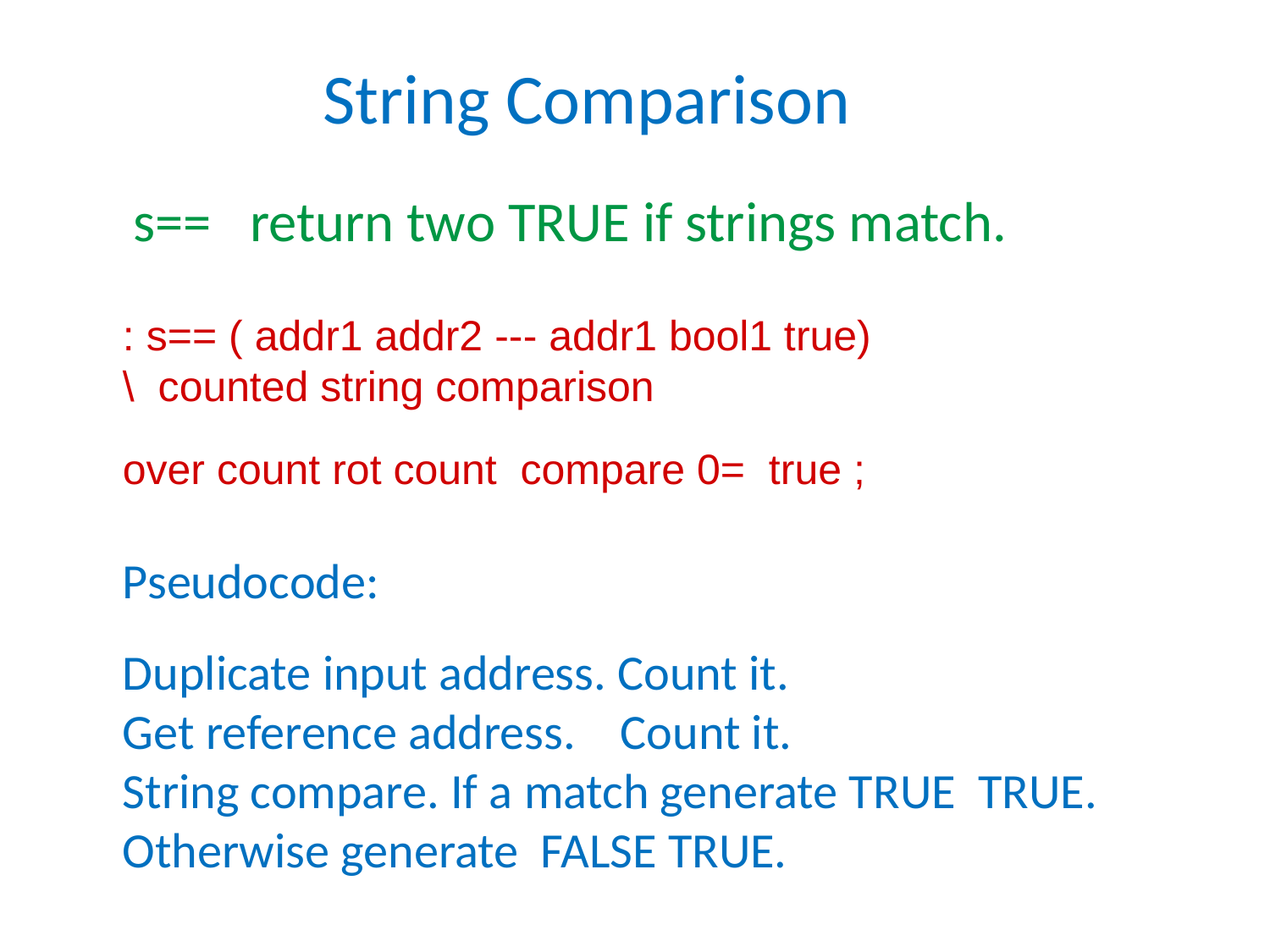

String Comparison
s==   return two TRUE if strings match.
: s== ( addr1 addr2 --- addr1 bool1 true)
\  counted string comparison
over count rot count  compare 0=  true ;
Pseudocode:
Duplicate input address. Count it.
Get reference address.    Count it.
String compare. If a match generate TRUE  TRUE.
Otherwise generate  FALSE TRUE.